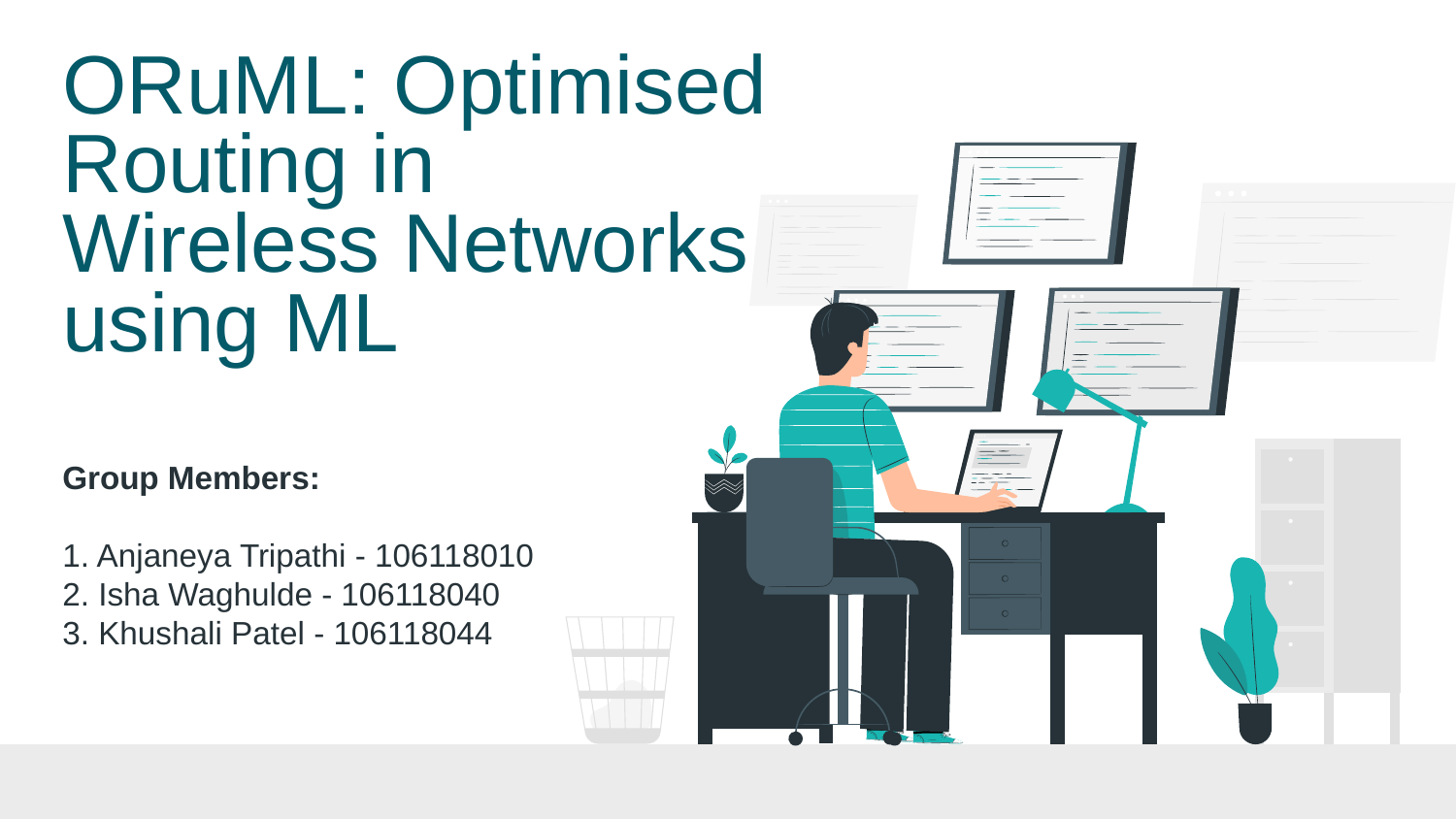

# ORuML: Optimised Routing in Wireless Networks using ML

Group Members:

1. Anjaneya Tripathi - 106118010
2. Isha Waghulde - 106118040
3. Khushali Patel - 106118044